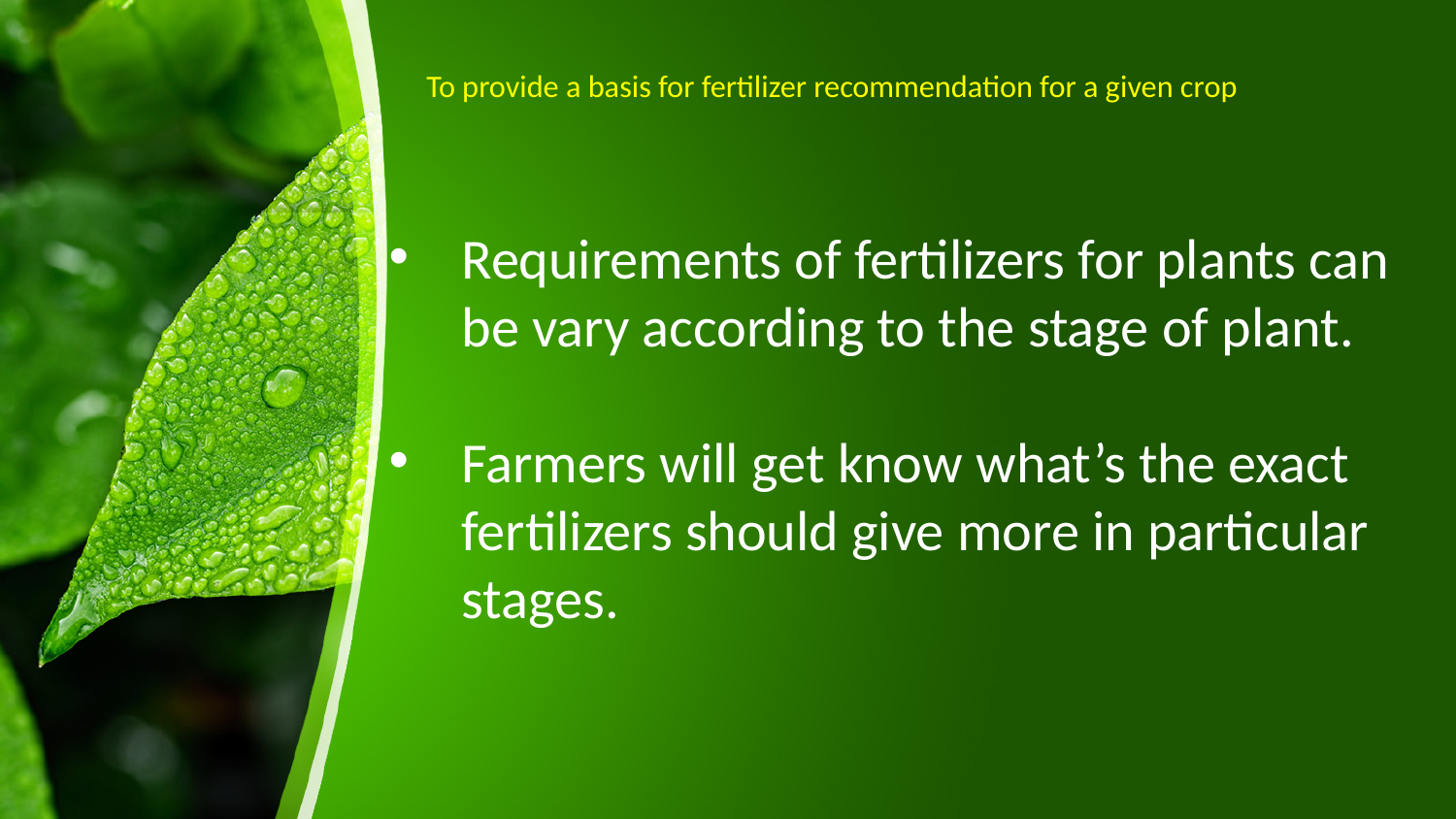

# To provide a basis for fertilizer recommendation for a given crop
Requirements of fertilizers for plants can be vary according to the stage of plant.

Farmers will get know what’s the exact fertilizers should give more in particular stages.